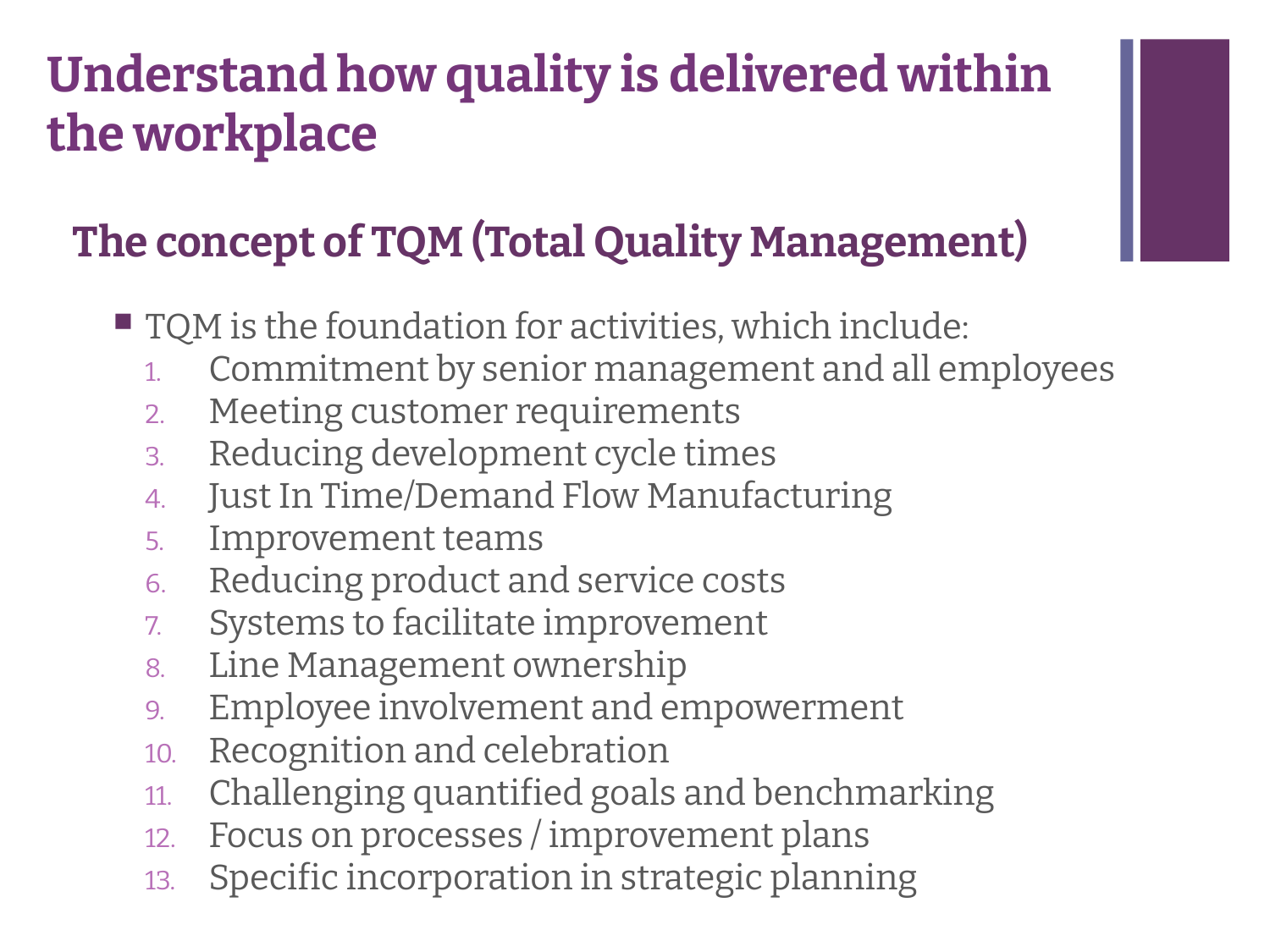

Understand how quality is delivered within the workplace
The concept of TQM (Total Quality Management)
TQM is the foundation for activities, which include:
Commitment by senior management and all employees
Meeting customer requirements
Reducing development cycle times
Just In Time/Demand Flow Manufacturing
Improvement teams
Reducing product and service costs
Systems to facilitate improvement
Line Management ownership
Employee involvement and empowerment
Recognition and celebration
Challenging quantified goals and benchmarking
Focus on processes / improvement plans
Specific incorporation in strategic planning